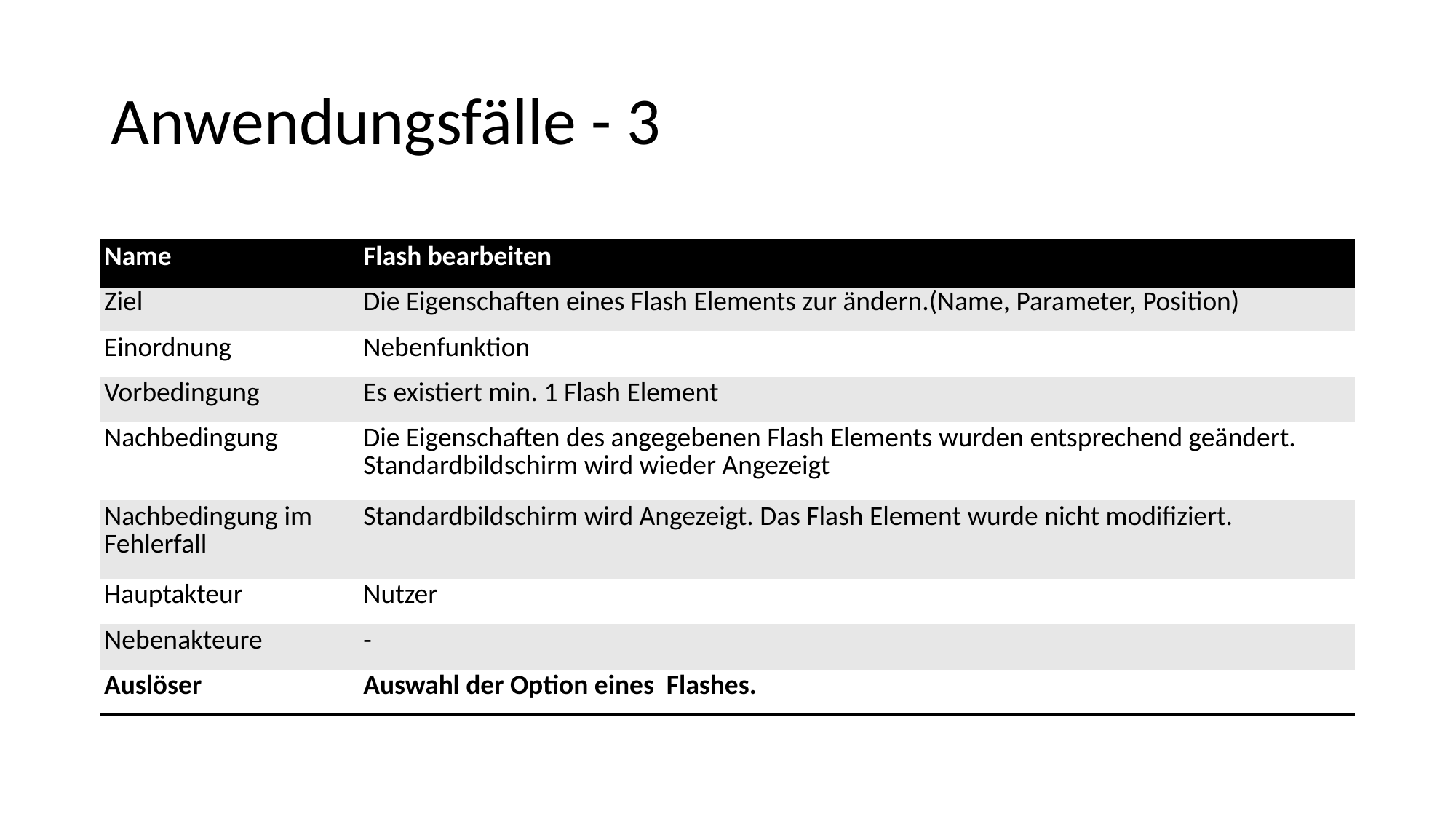

# Anwendungsfälle - 3
| Name | Flash bearbeiten |
| --- | --- |
| Ziel | Die Eigenschaften eines Flash Elements zur ändern.(Name, Parameter, Position) |
| Einordnung | Nebenfunktion |
| Vorbedingung | Es existiert min. 1 Flash Element |
| Nachbedingung | Die Eigenschaften des angegebenen Flash Elements wurden entsprechend geändert. Standardbildschirm wird wieder Angezeigt |
| Nachbedingung im Fehlerfall | Standardbildschirm wird Angezeigt. Das Flash Element wurde nicht modifiziert. |
| Hauptakteur | Nutzer |
| Nebenakteure | - |
| Auslöser | Auswahl der Option eines Flashes. |